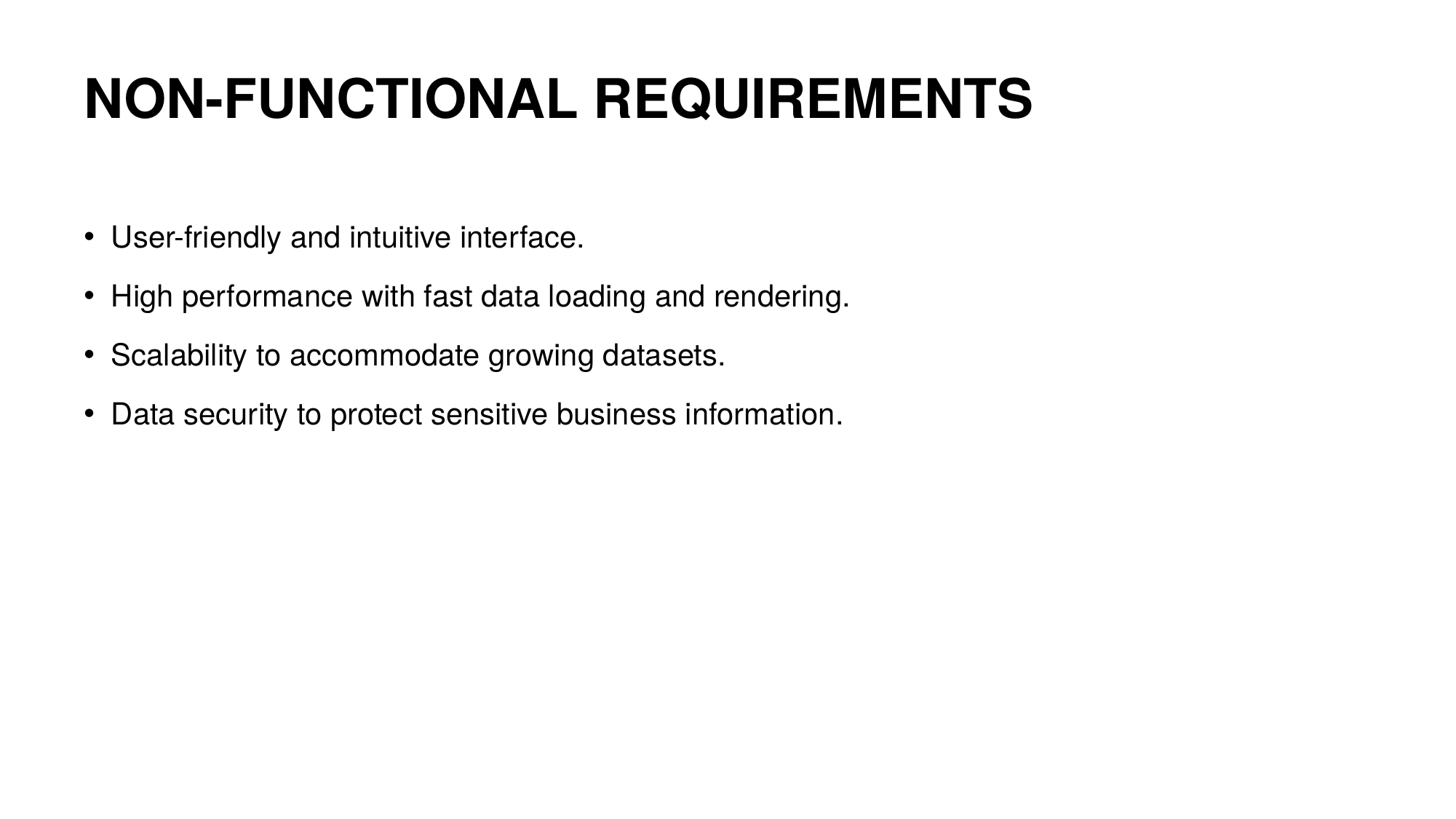

# NON-FUNCTIONAL REQUIREMENTS
User-friendly and intuitive interface.
High performance with fast data loading and rendering.
Scalability to accommodate growing datasets.
Data security to protect sensitive business information.